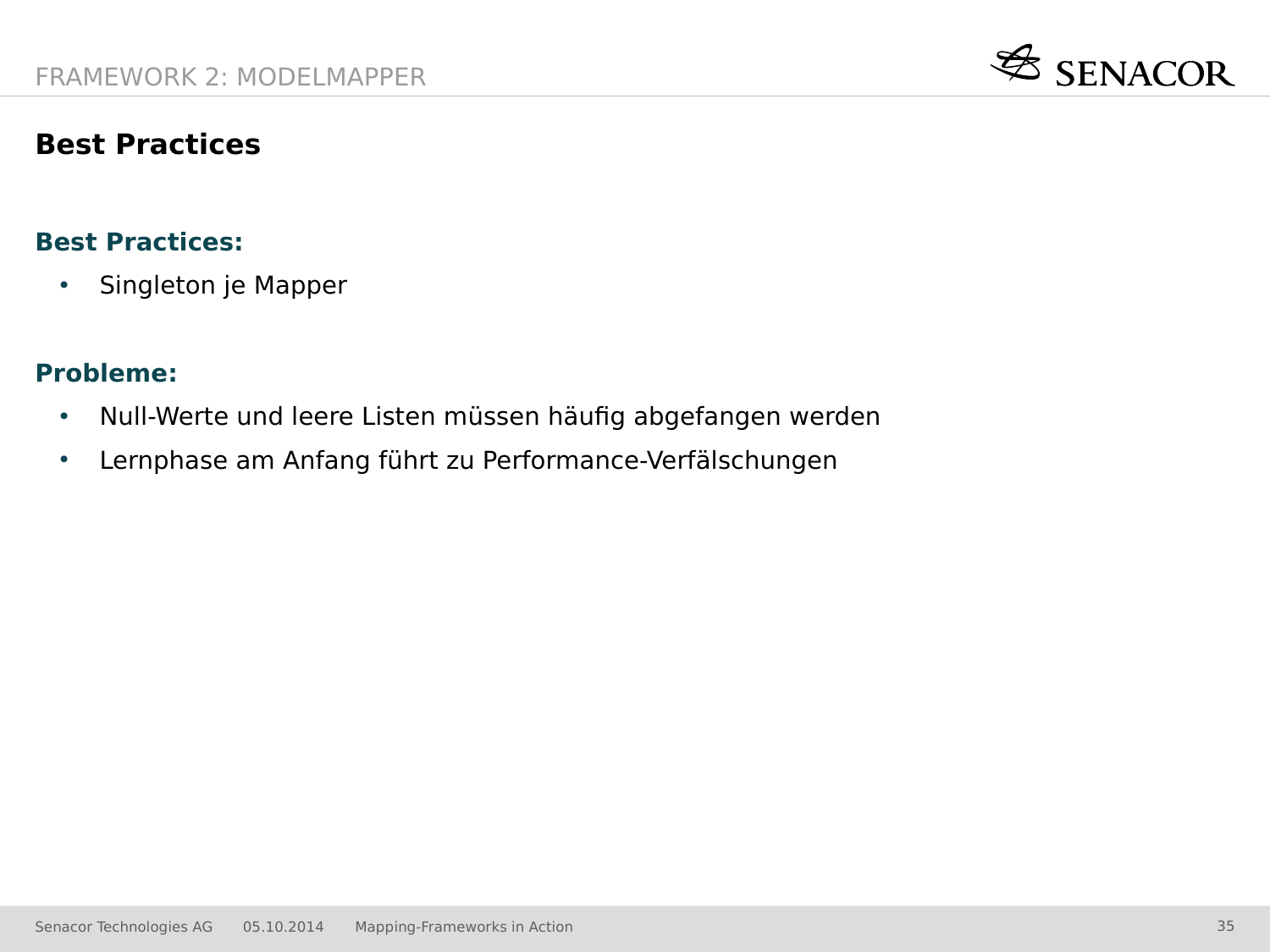

Framework 2: ModelMapper
# Best Practices
Best Practices:
Singleton je Mapper

Probleme:
Null-Werte und leere Listen müssen häufig abgefangen werden
Lernphase am Anfang führt zu Performance-Verfälschungen

05.10.2014
Mapping-Frameworks in Action
35